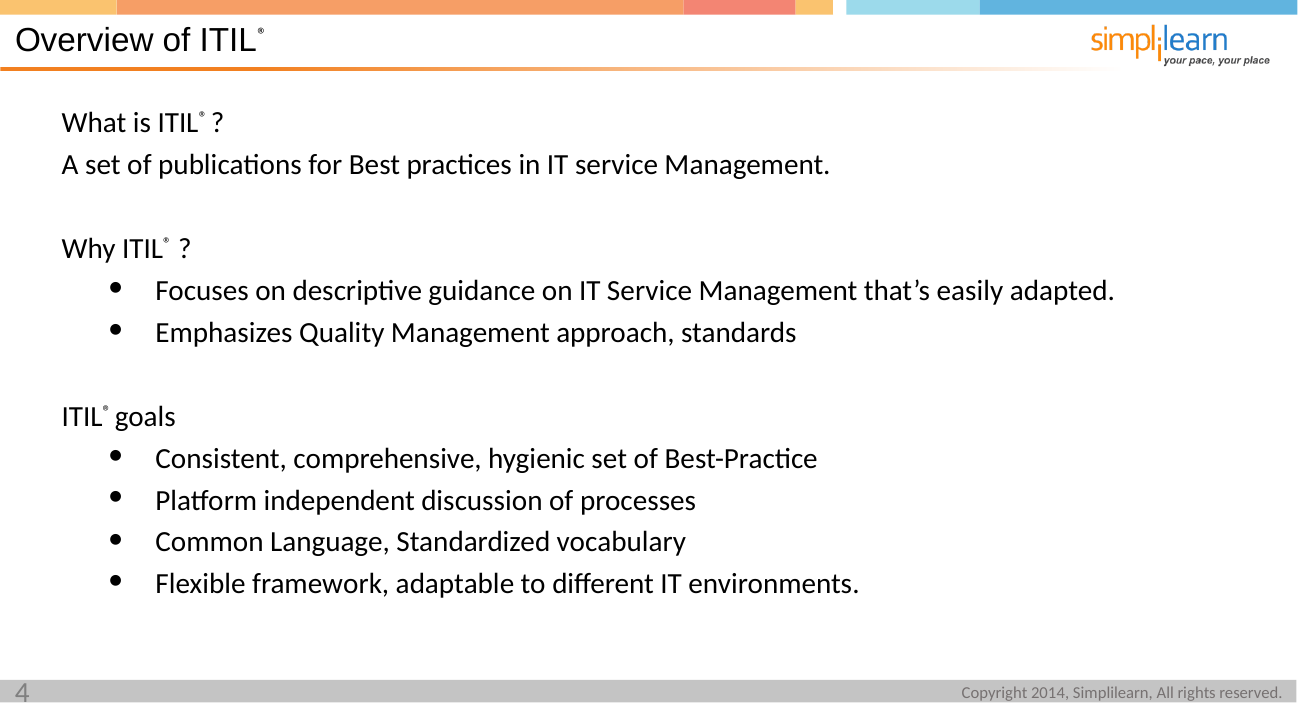

Overview of ITIL®
What is ITIL® ?
A set of publications for Best practices in IT service Management.

Why ITIL® ?
Focuses on descriptive guidance on IT Service Management that’s easily adapted.
Emphasizes Quality Management approach, standards

ITIL® goals
Consistent, comprehensive, hygienic set of Best-Practice
Platform independent discussion of processes
Common Language, Standardized vocabulary
Flexible framework, adaptable to different IT environments.